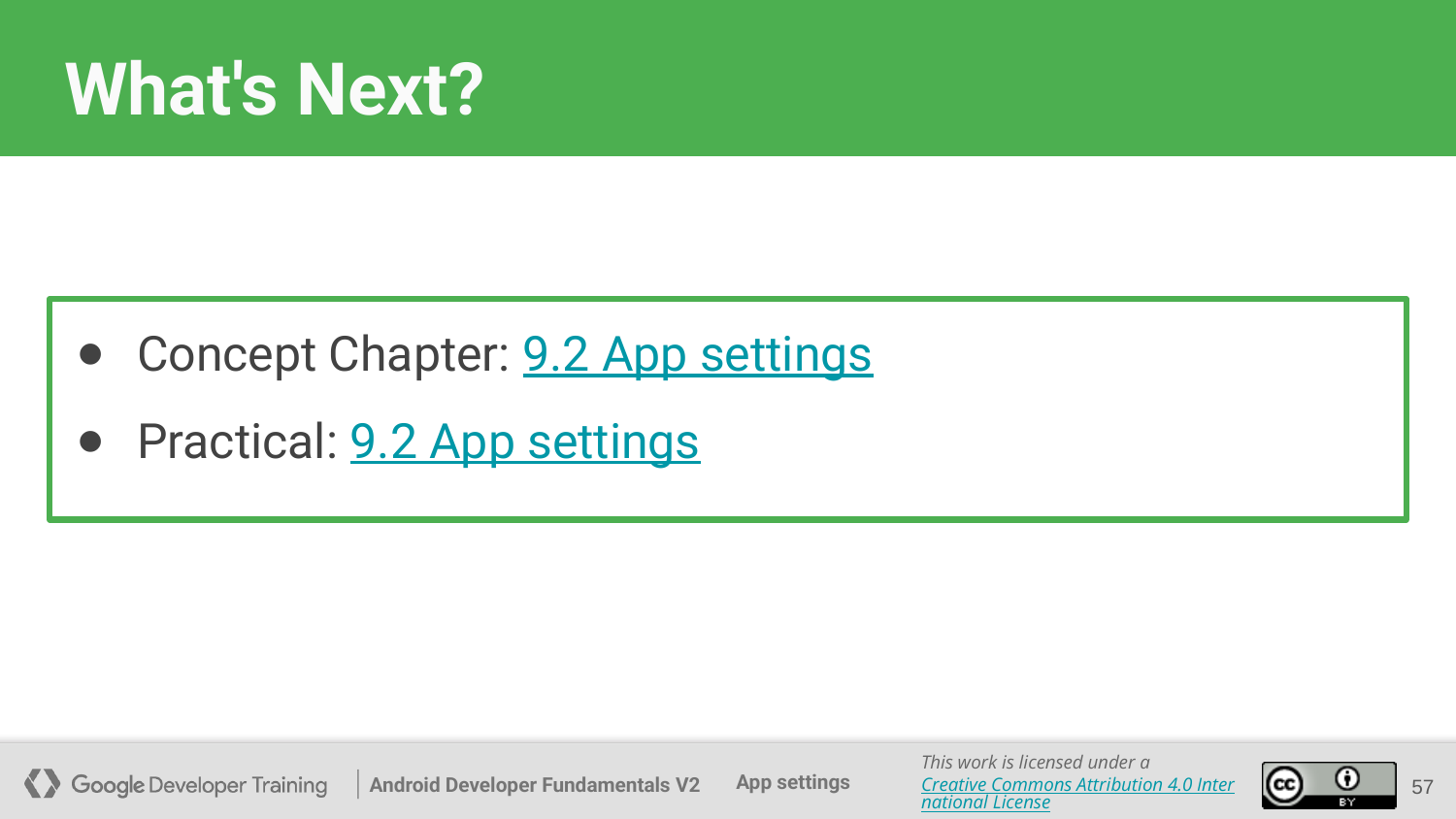

# What's Next?
Concept Chapter: 9.2 App settings
Practical: 9.2 App settings
57